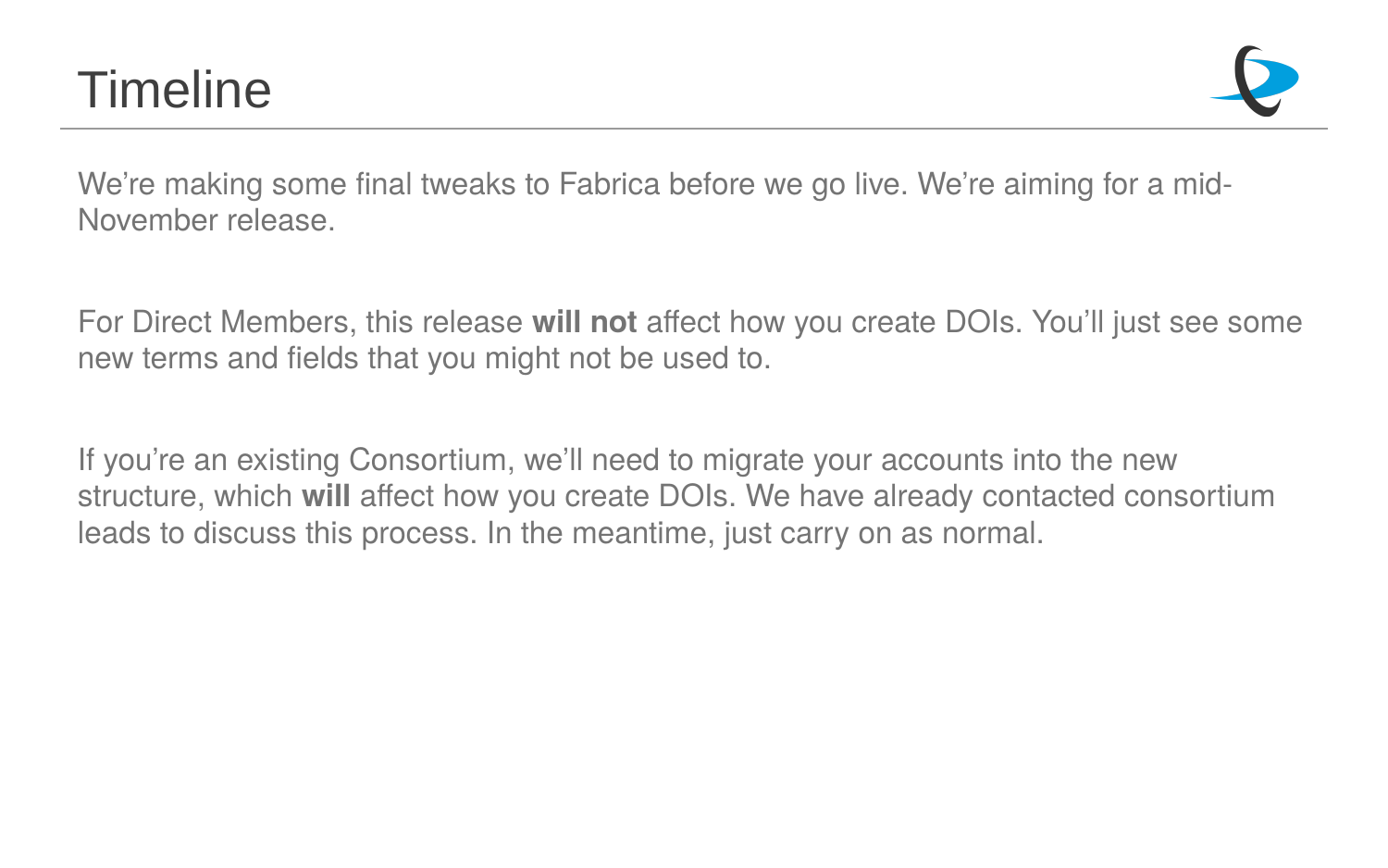

# Timeline
We’re making some final tweaks to Fabrica before we go live. We’re aiming for a mid-November release.

For Direct Members, this release will not affect how you create DOIs. You’ll just see some new terms and fields that you might not be used to.

If you’re an existing Consortium, we’ll need to migrate your accounts into the new structure, which will affect how you create DOIs. We have already contacted consortium leads to discuss this process. In the meantime, just carry on as normal.